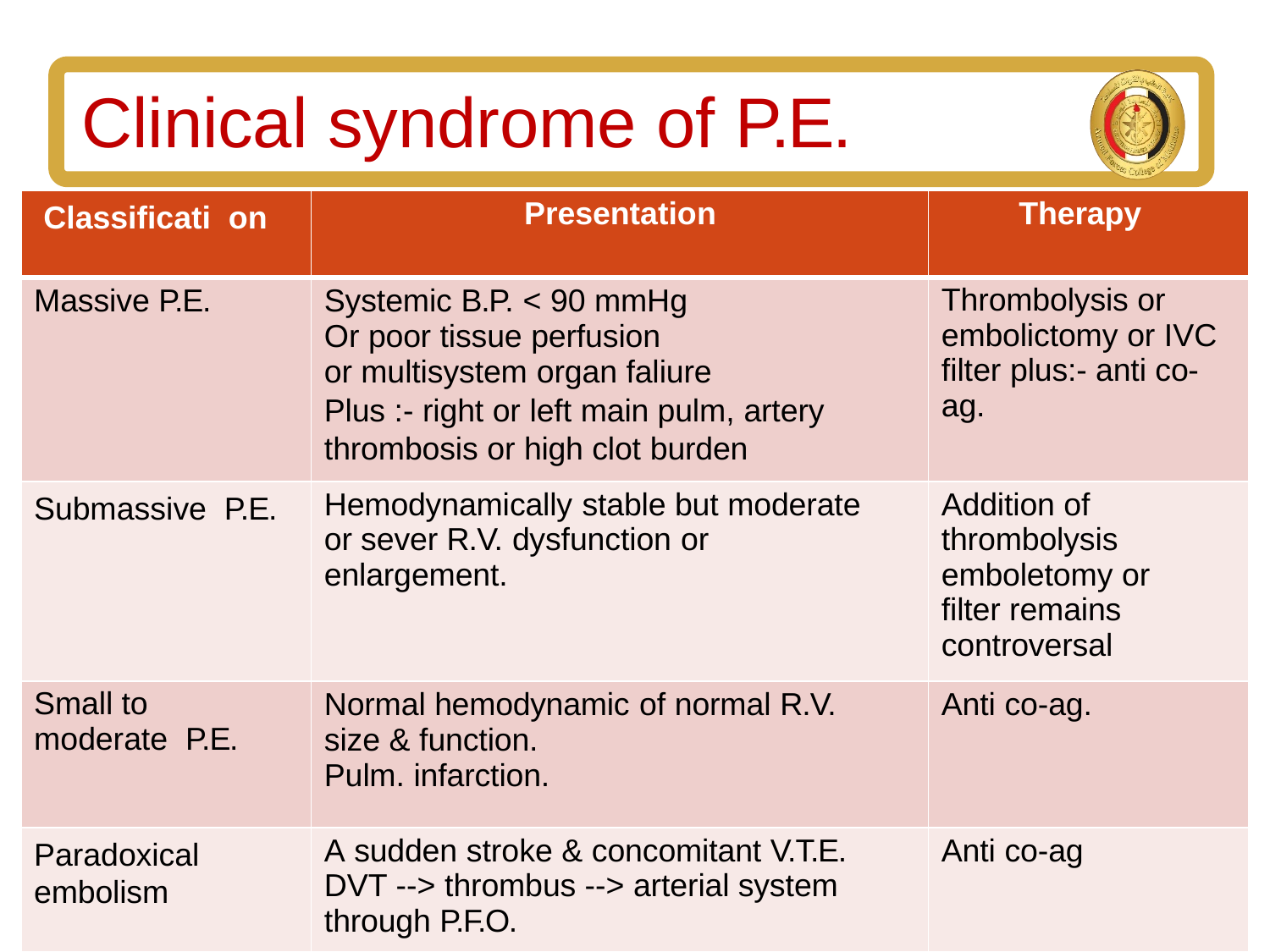

# Clinical syndrome of P.E.
| Classificati on | Presentation | Therapy |
| --- | --- | --- |
| Massive P.E. | Systemic B.P. < 90 mmHg Or poor tissue perfusion or multisystem organ faliure Plus :- right or left main pulm, artery thrombosis or high clot burden | Thrombolysis or embolictomy or IVC filter plus:- anti co- ag. |
| Submassive P.E. | Hemodynamically stable but moderate or sever R.V. dysfunction or enlargement. | Addition of thrombolysis emboletomy or filter remains controversal |
| Small to moderate P.E. | Normal hemodynamic of normal R.V. size & function. Pulm. infarction. | Anti co-ag. |
| Paradoxical embolism | A sudden stroke & concomitant V.T.E. DVT --> thrombus --> arterial system through P.F.O. | Anti co-ag |